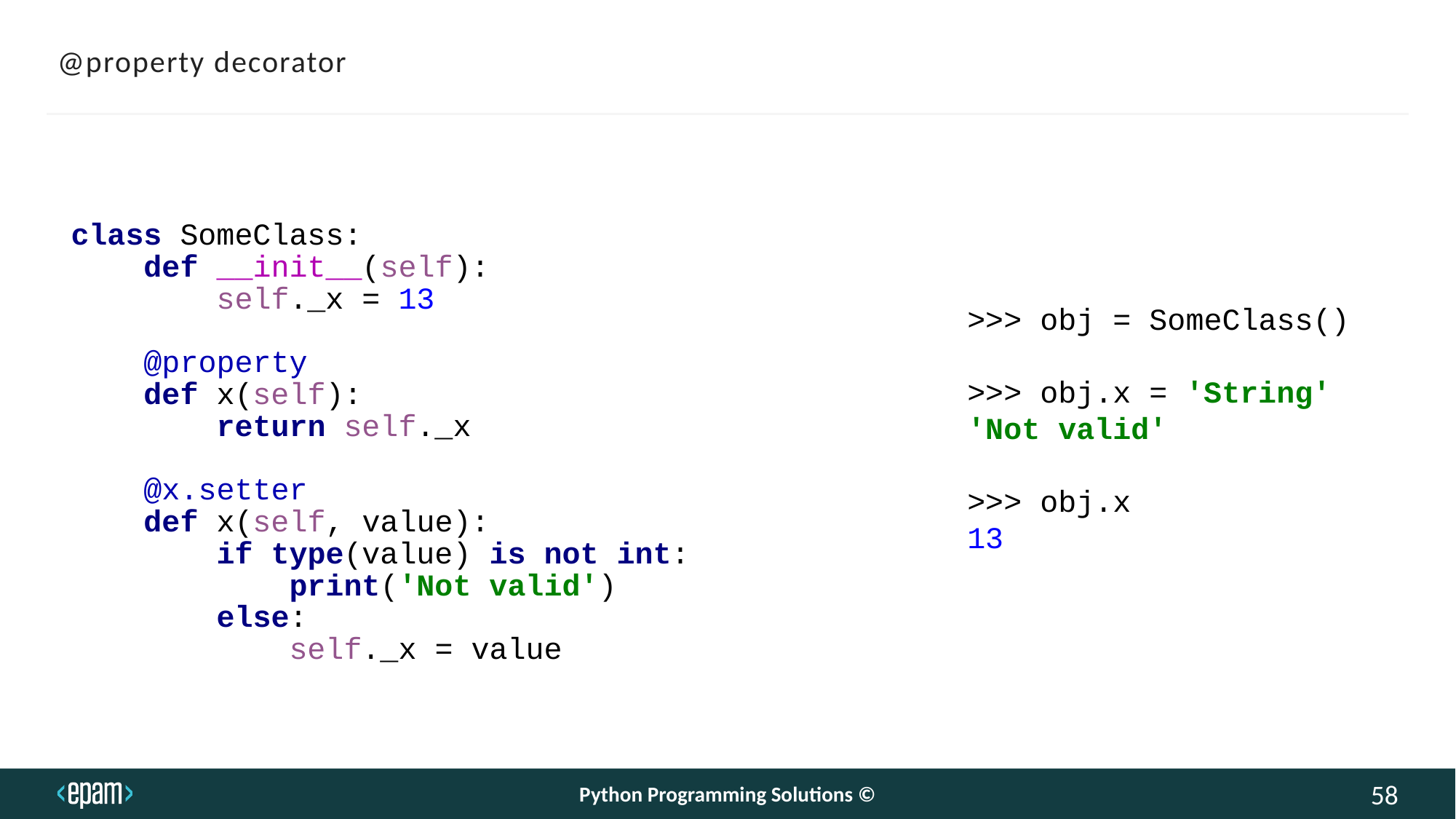

# @property decorator
class SomeClass:
    def __init__(self):
        self._x = 13
    @property
    def x(self):
        return self._x
    @x.setter
    def x(self, value):
        if type(value) is not int:
            print('Not valid')
        else:
            self._x = value
>>> obj = SomeClass()
>>> obj.x = 'String'
'Not valid'
>>> obj.x
13
Python Programming Solutions ©
58